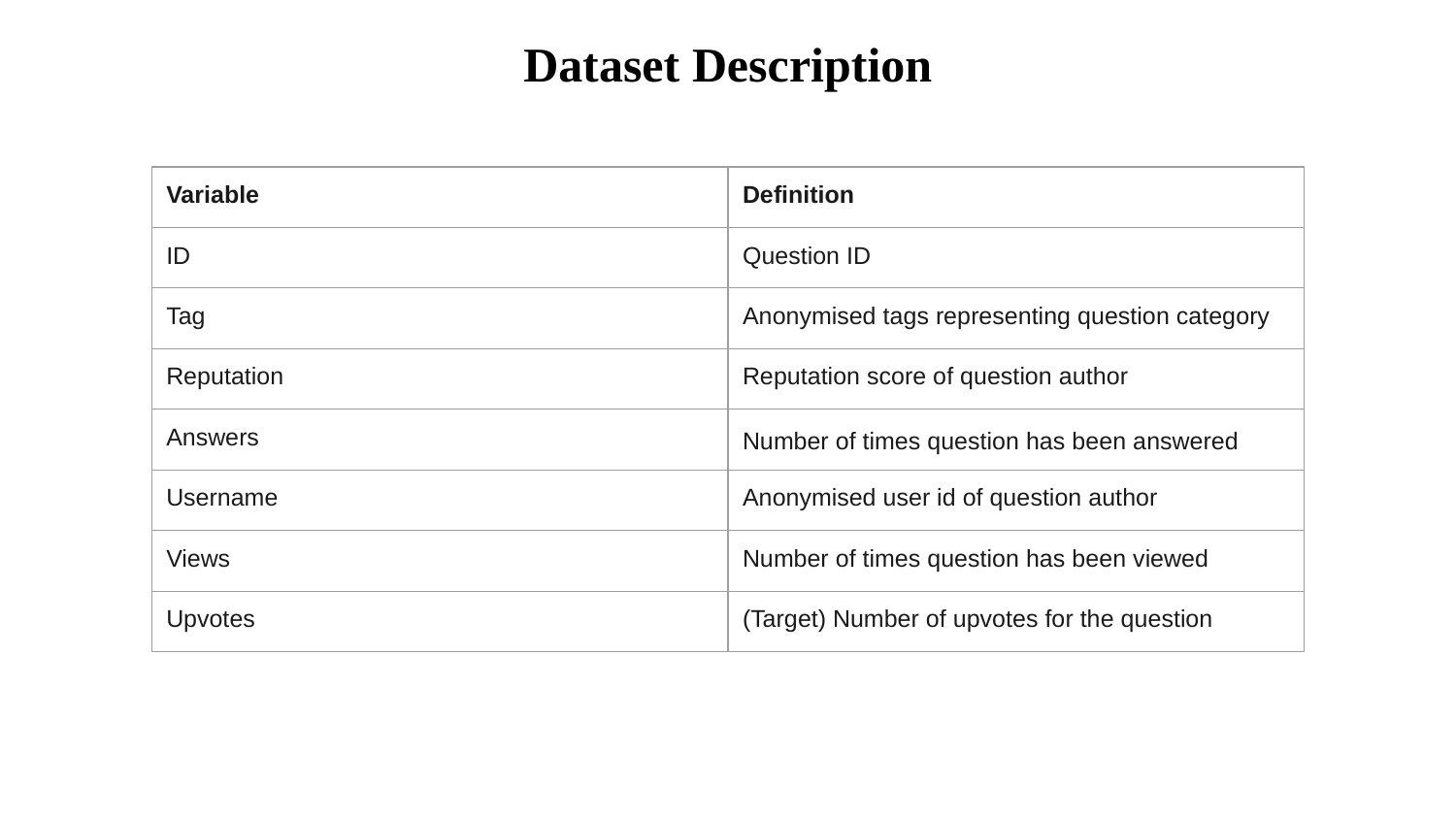

# Dataset Description

| Variable | Definition |
| --- | --- |
| ID | Question ID |
| Tag | Anonymised tags representing question category |
| Reputation | Reputation score of question author |
| Answers | Number of times question has been answered |
| Username | Anonymised user id of question author |
| Views | Number of times question has been viewed |
| Upvotes | (Target) Number of upvotes for the question |